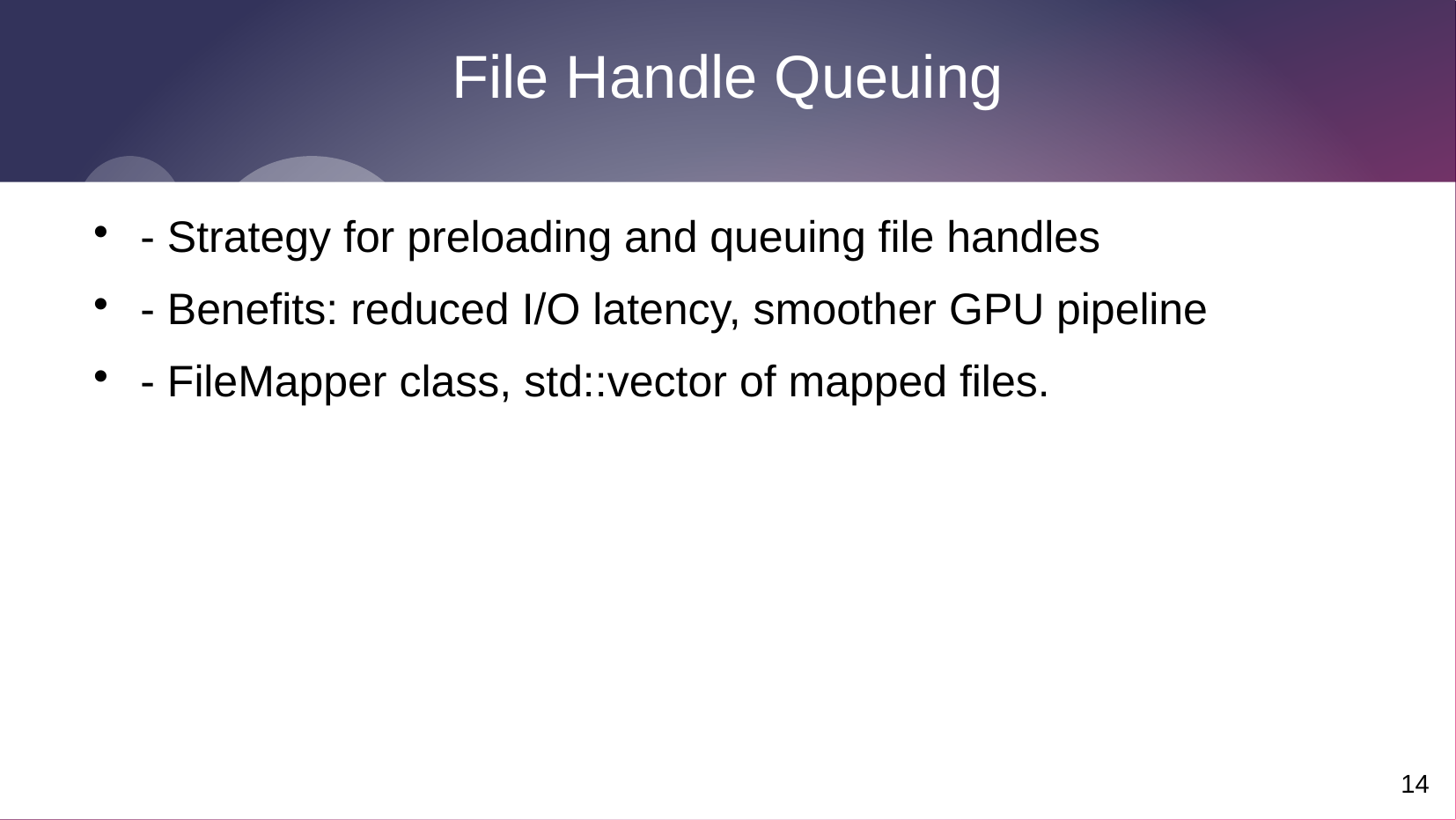

14
# File Handle Queuing
- Strategy for preloading and queuing file handles
- Benefits: reduced I/O latency, smoother GPU pipeline
- FileMapper class, std::vector of mapped files.